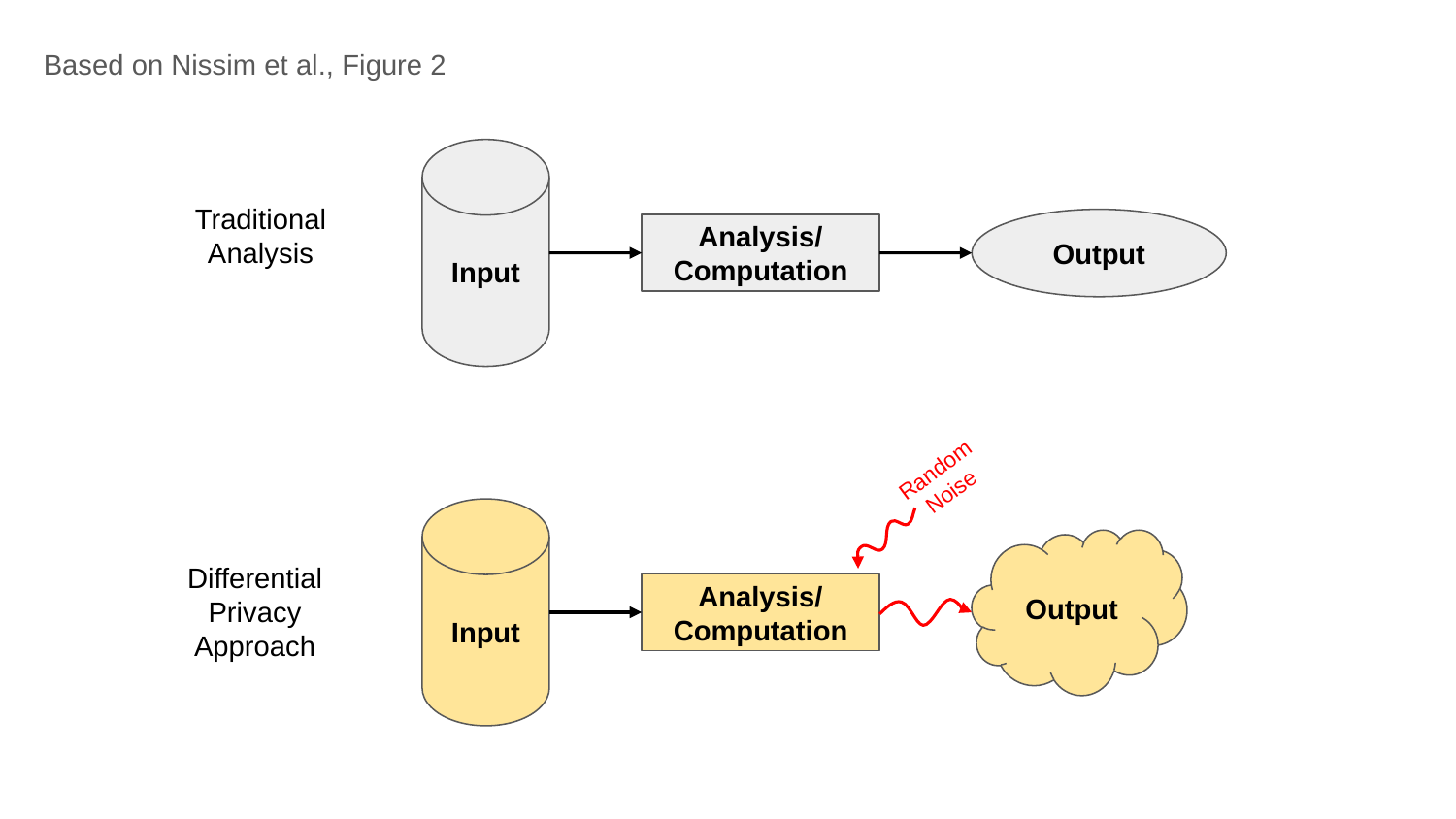

Based on Nissim et al., Figure 2
Input
Traditional Analysis
Output
Analysis/
Computation
Random Noise
Input

Output
Differential Privacy Approach
Analysis/
Computation